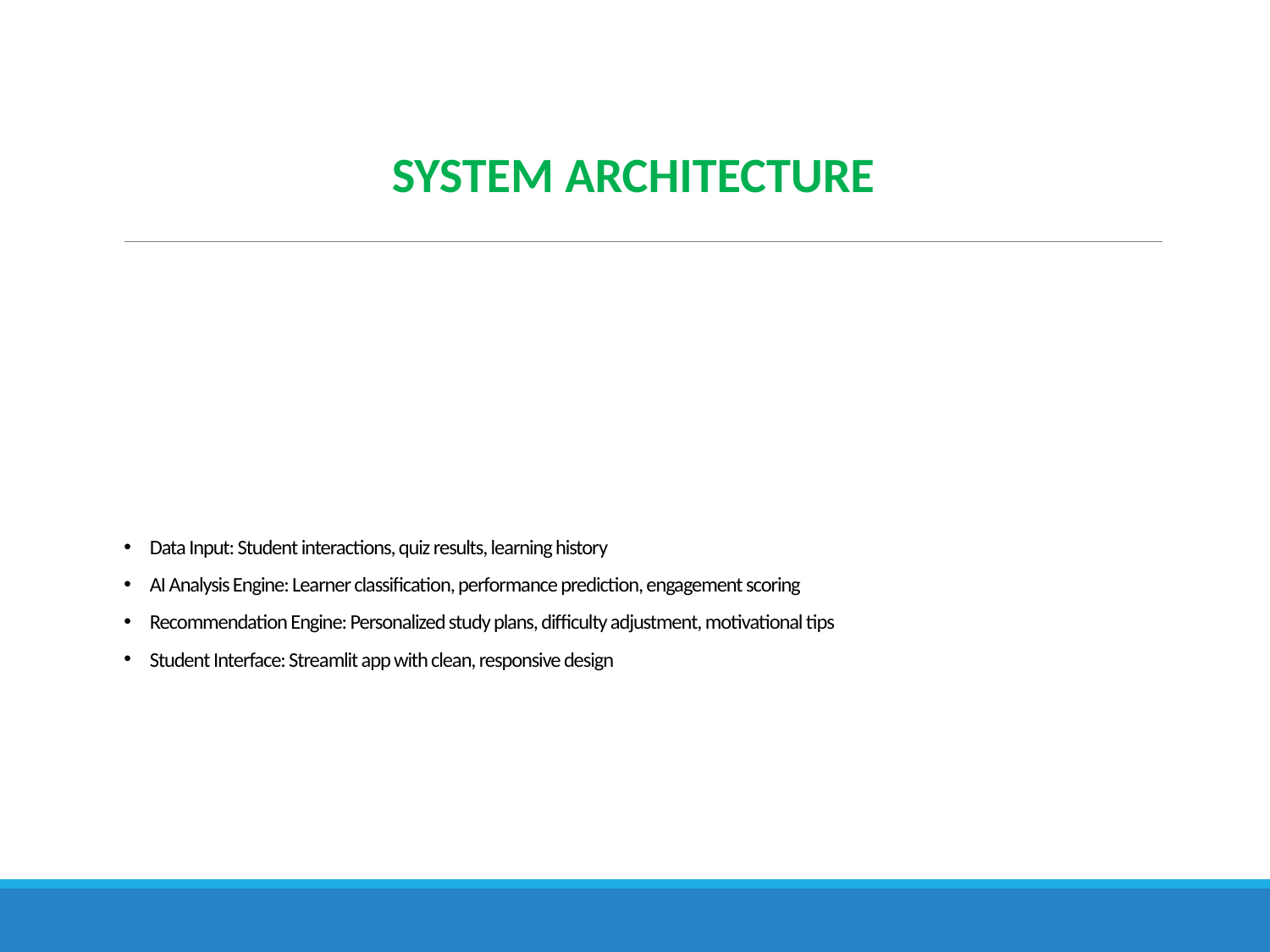

SYSTEM ARCHITECTURE
# Data Input: Student interactions, quiz results, learning history
AI Analysis Engine: Learner classification, performance prediction, engagement scoring
Recommendation Engine: Personalized study plans, difficulty adjustment, motivational tips
Student Interface: Streamlit app with clean, responsive design